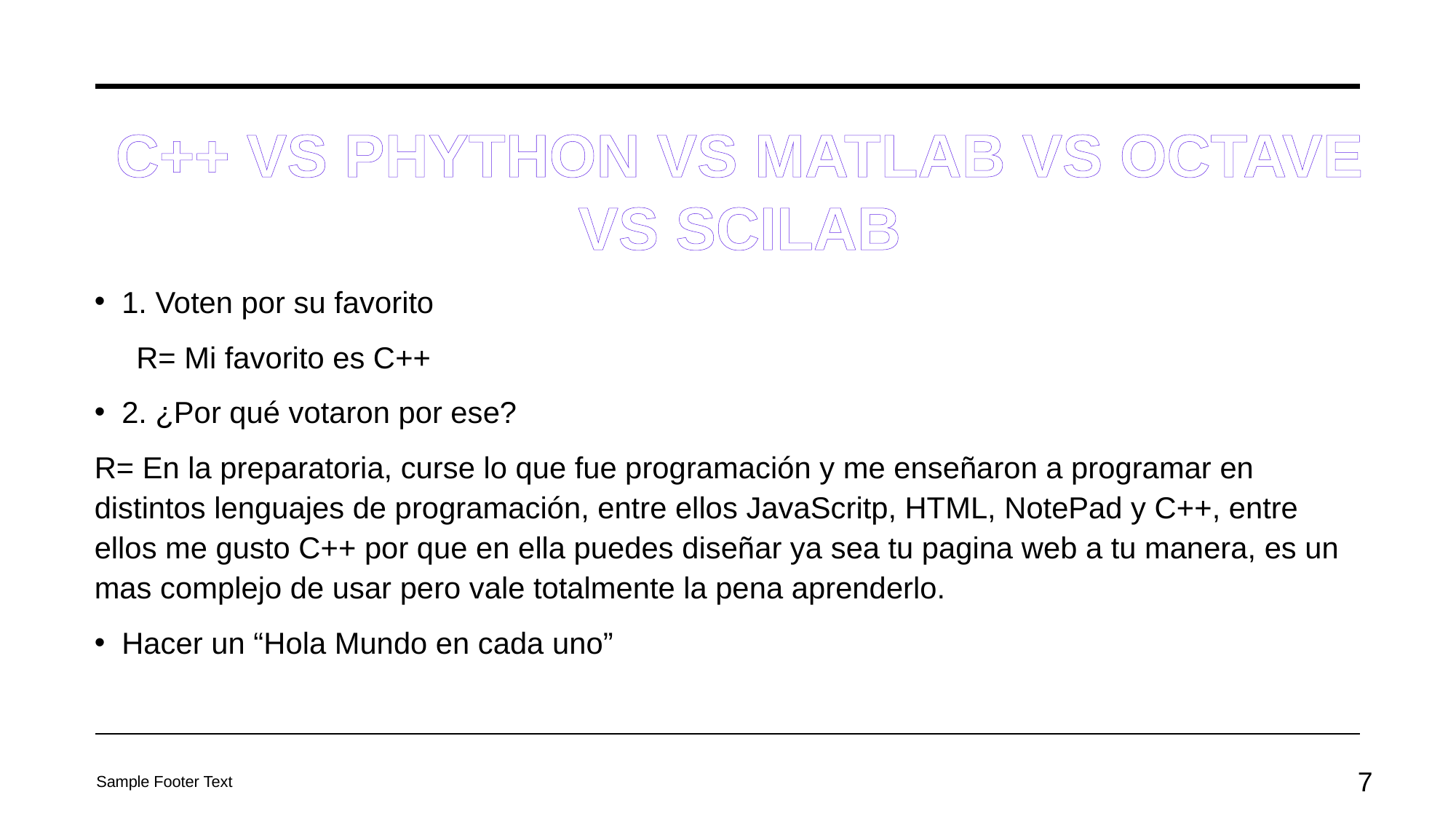

# C++ VS PHYTHON VS MATLAB VS OCTAVE VS SCILAB
1. Voten por su favorito
     R= Mi favorito es C++
2. ¿Por qué votaron por ese?
R= En la preparatoria, curse lo que fue programación y me enseñaron a programar en distintos lenguajes de programación, entre ellos JavaScritp, HTML, NotePad y C++, entre ellos me gusto C++ por que en ella puedes diseñar ya sea tu pagina web a tu manera, es un mas complejo de usar pero vale totalmente la pena aprenderlo.
Hacer un “Hola Mundo en cada uno”
Sample Footer Text
7